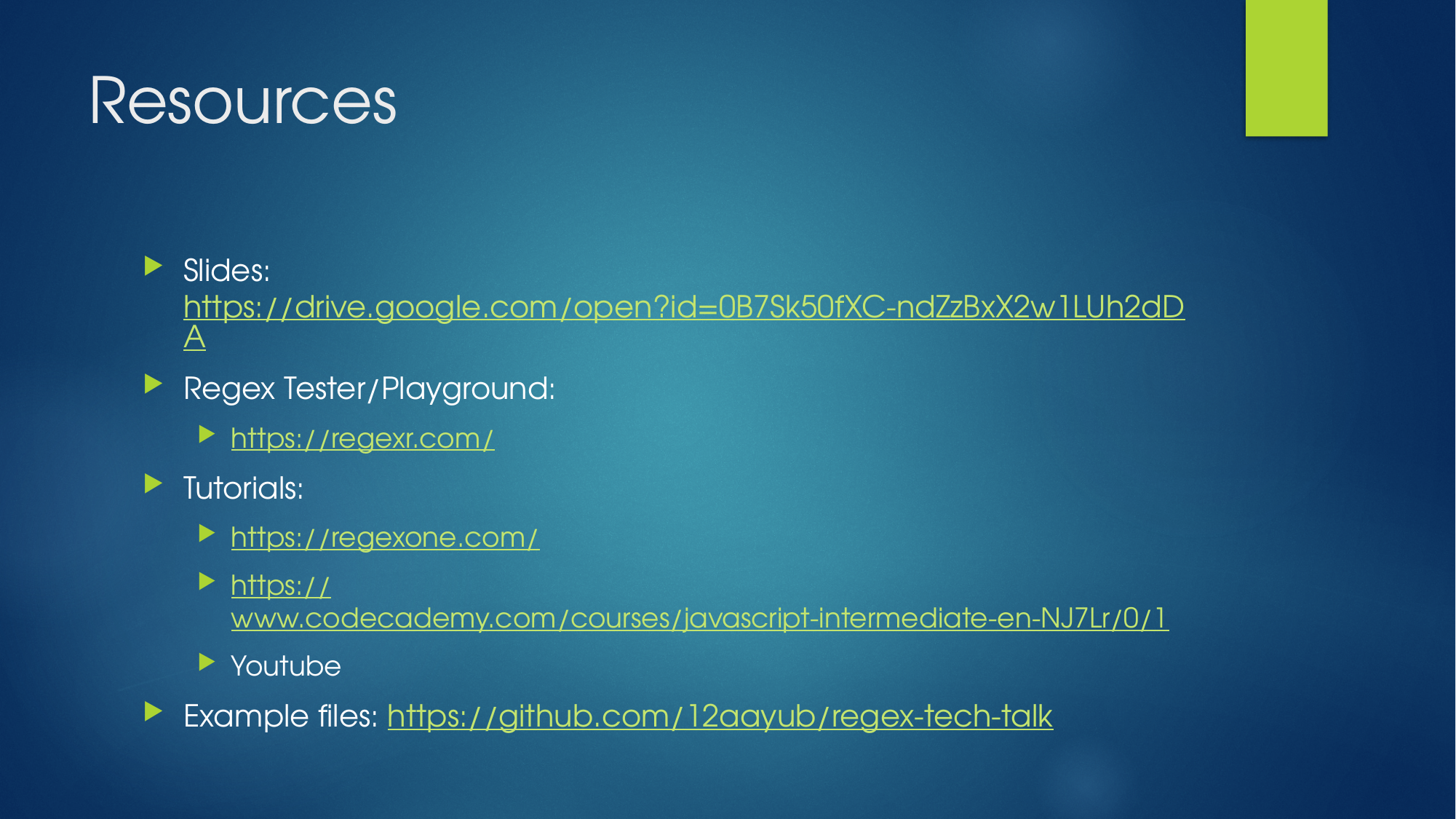

# Resources
Slides: https://drive.google.com/open?id=0B7Sk50fXC-ndZzBxX2w1LUh2dDA
Regex Tester/Playground:
https://regexr.com/
Tutorials:
https://regexone.com/
https://www.codecademy.com/courses/javascript-intermediate-en-NJ7Lr/0/1
Youtube
Example files: https://github.com/12aayub/regex-tech-talk